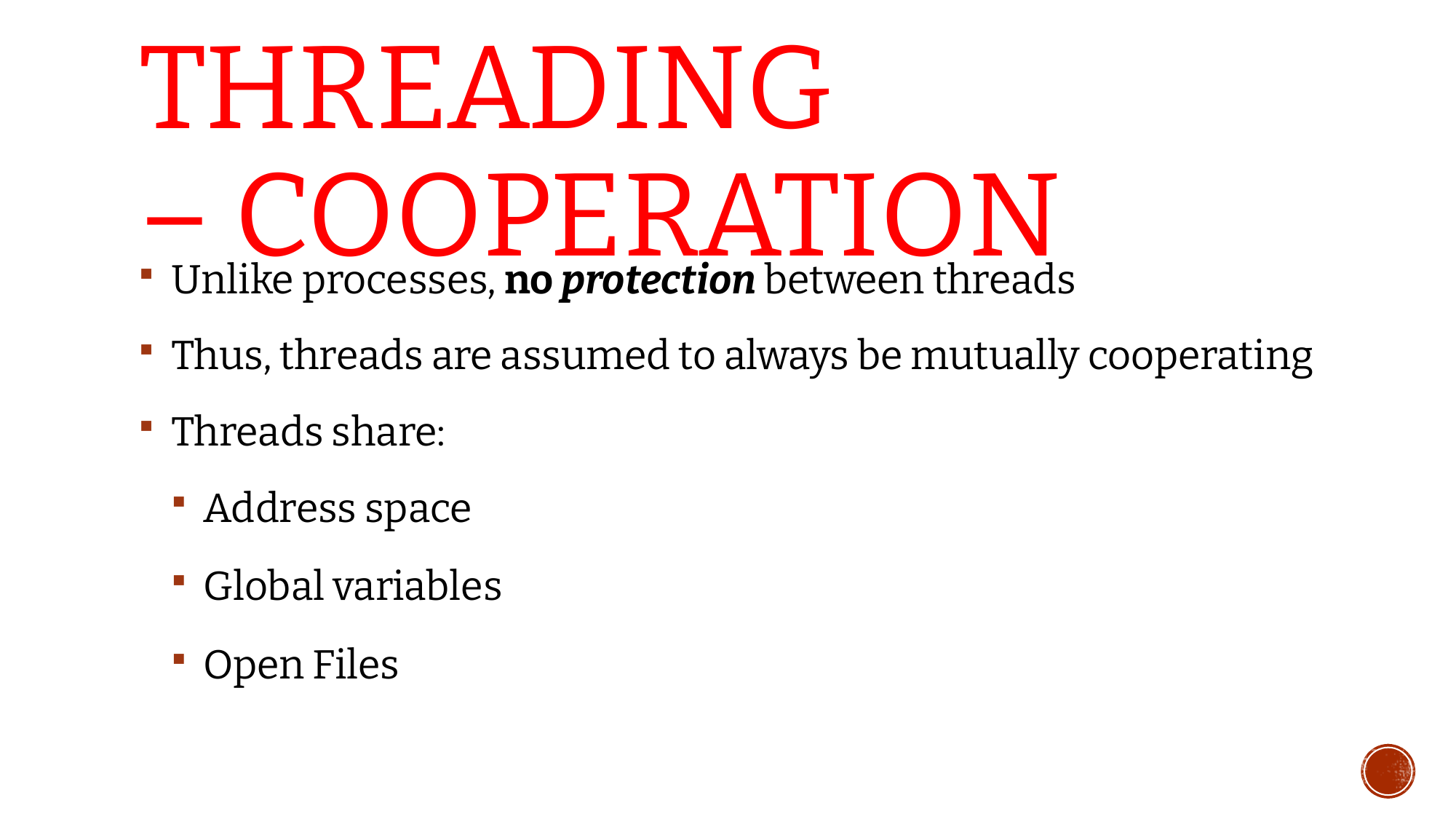

# Threading – Cooperation
Unlike processes, no protection between threads
Thus, threads are assumed to always be mutually cooperating
Threads share:
Address space
Global variables
Open Files